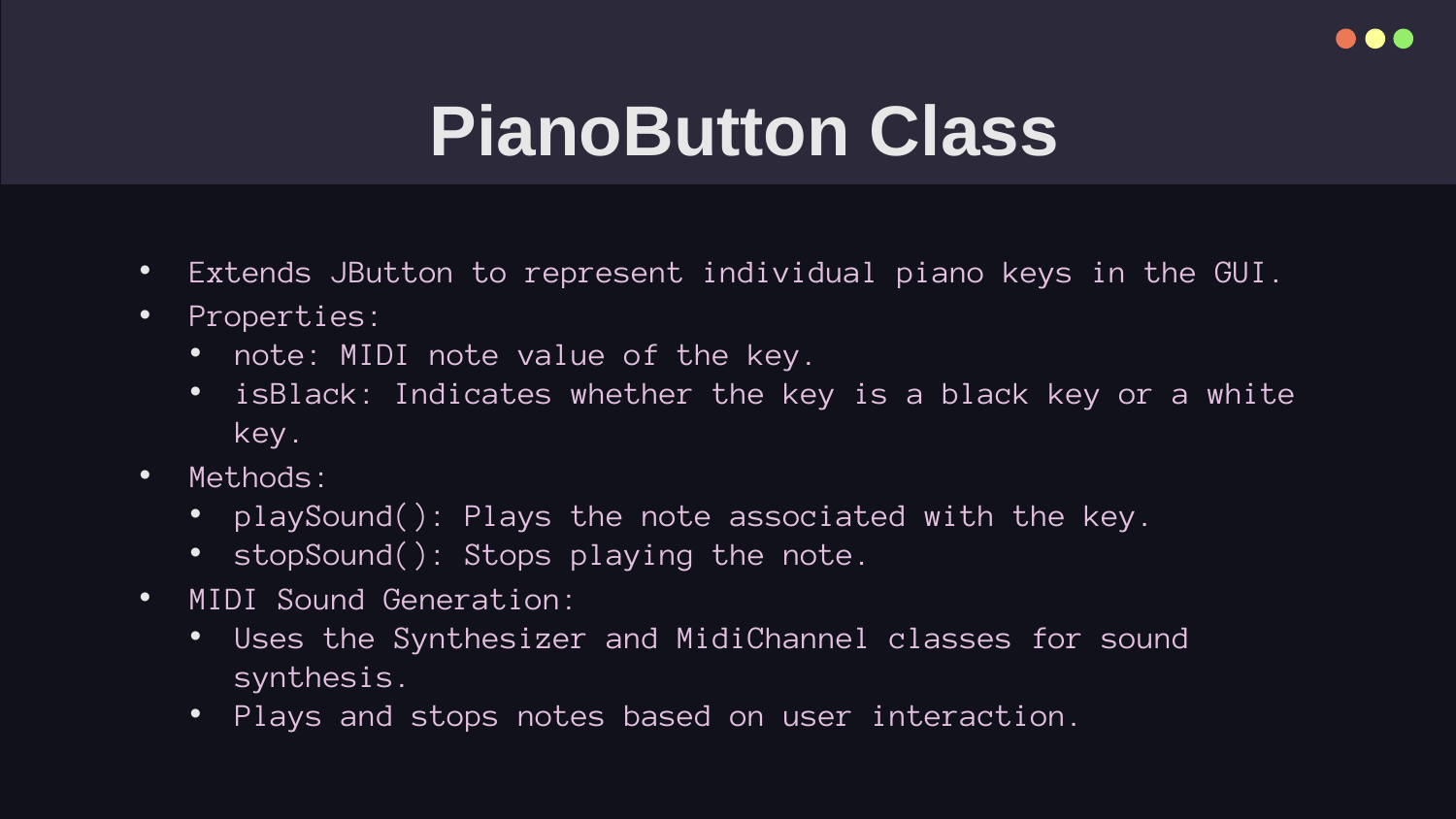

# PianoButton Class
Extends JButton to represent individual piano keys in the GUI.
Properties:
note: MIDI note value of the key.
isBlack: Indicates whether the key is a black key or a white key.
Methods:
playSound(): Plays the note associated with the key.
stopSound(): Stops playing the note.
MIDI Sound Generation:
Uses the Synthesizer and MidiChannel classes for sound synthesis.
Plays and stops notes based on user interaction.